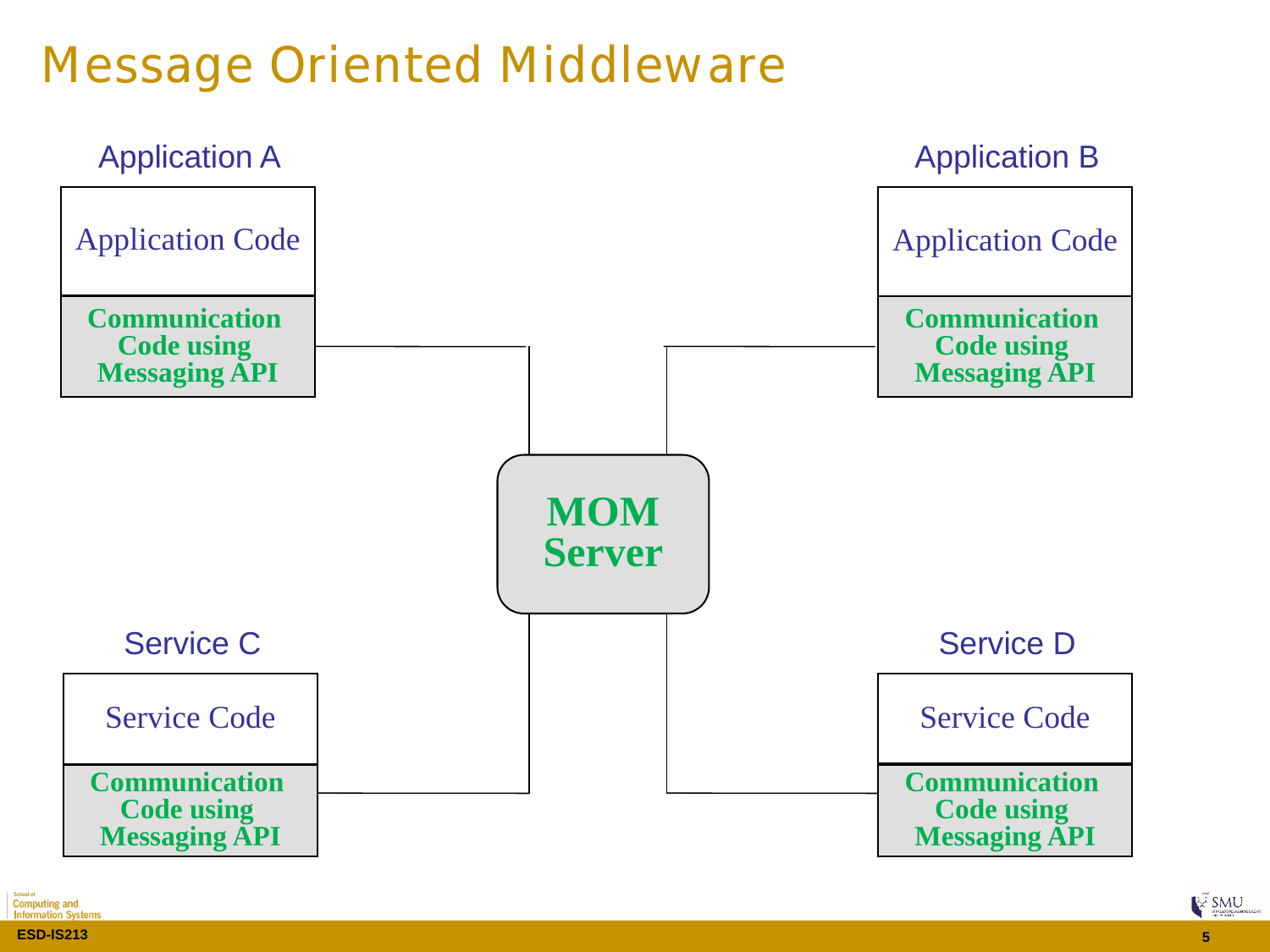

# Message Oriented Middleware
Application A
Application B
Application Code
Application Code
Communication
Code using
Messaging API
Communication
Code using
Messaging API
MOM
Server
Service C
Service D
Service Code
Service Code
Communication
Code using
Messaging API
Communication
Code using
Messaging API
5